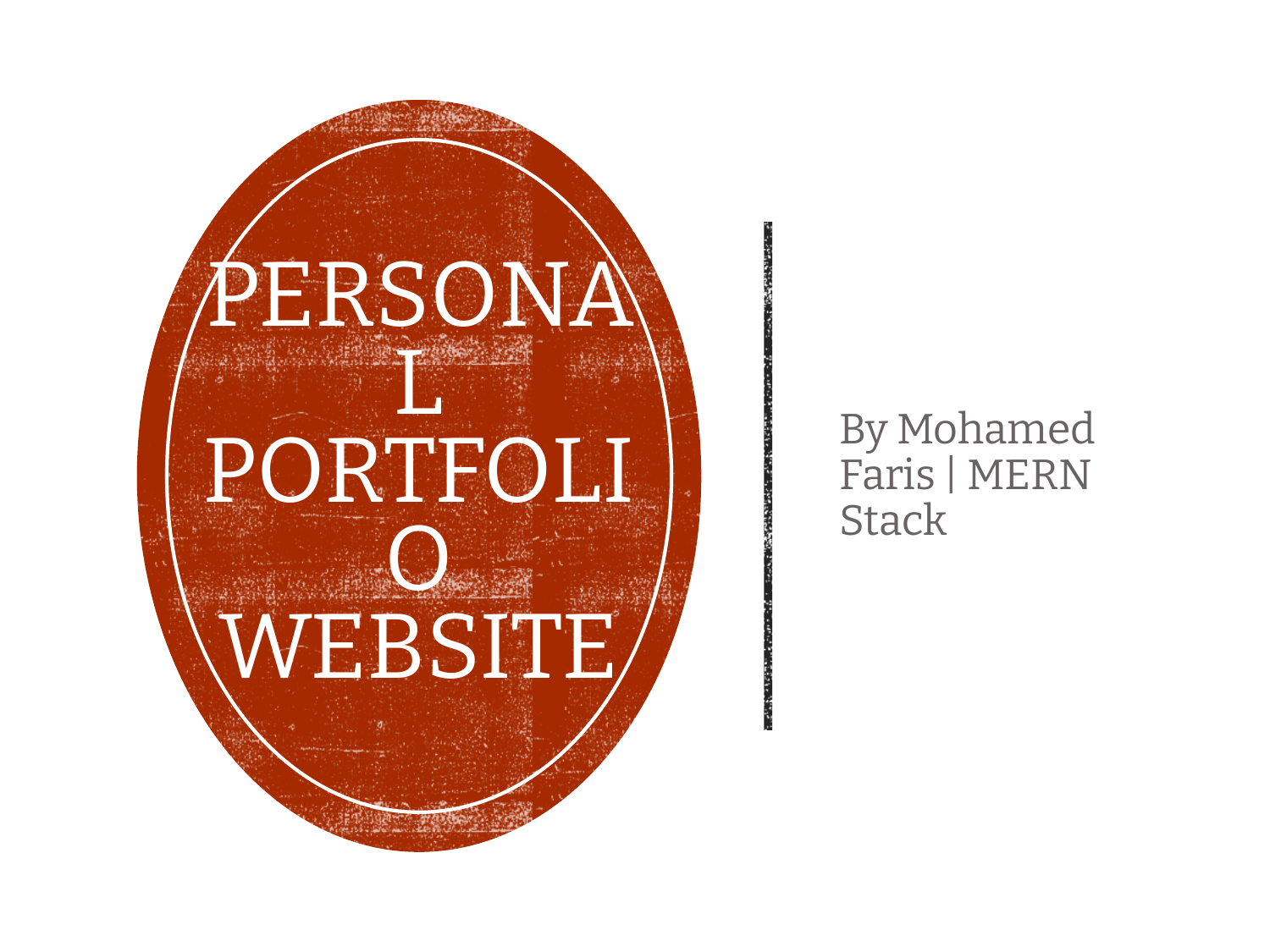

# Personal Portfolio Website
By Mohamed Faris | MERN Stack